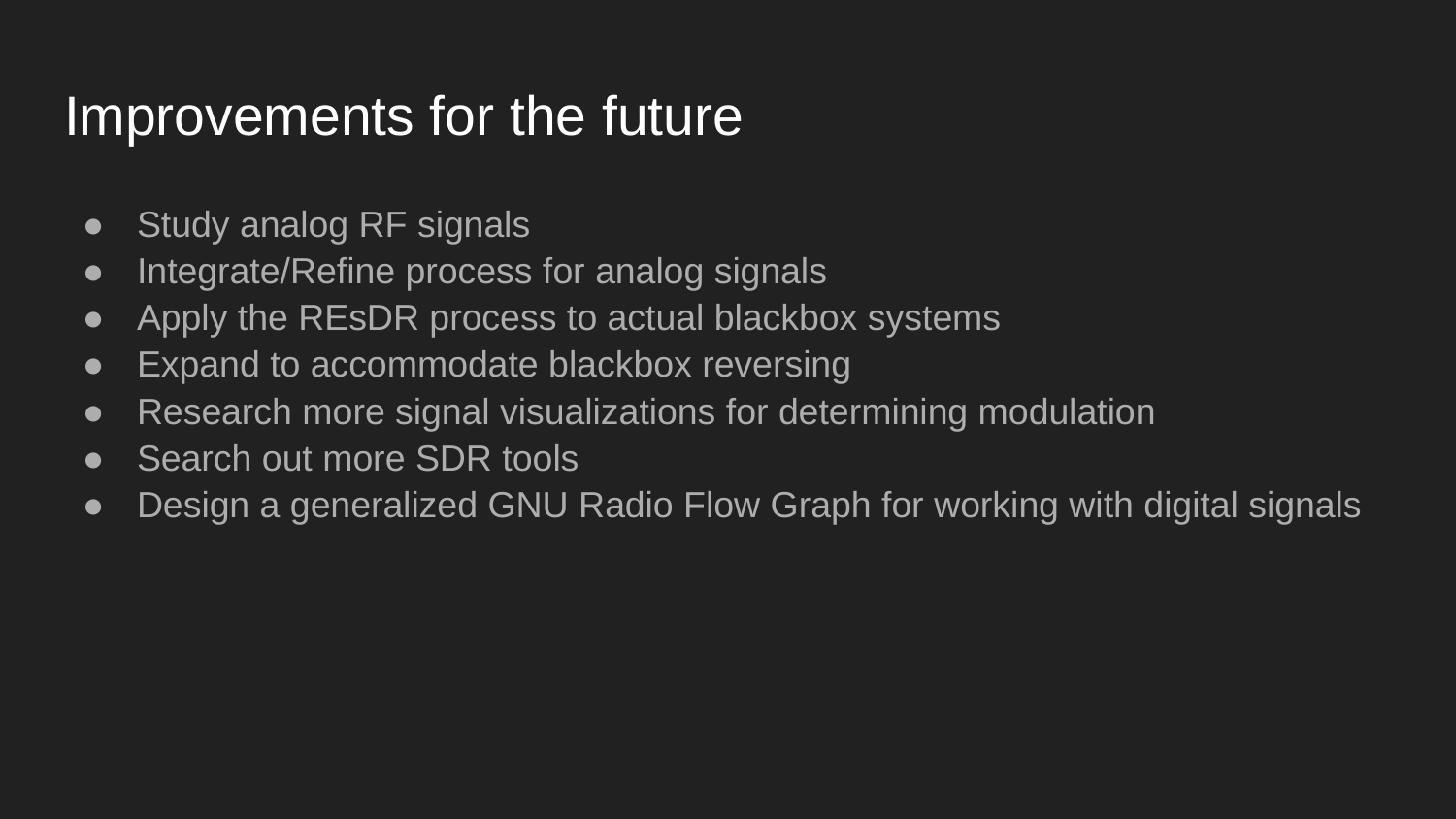

# Improvements for the future
Study analog RF signals
Integrate/Refine process for analog signals
Apply the REsDR process to actual blackbox systems
Expand to accommodate blackbox reversing
Research more signal visualizations for determining modulation
Search out more SDR tools
Design a generalized GNU Radio Flow Graph for working with digital signals